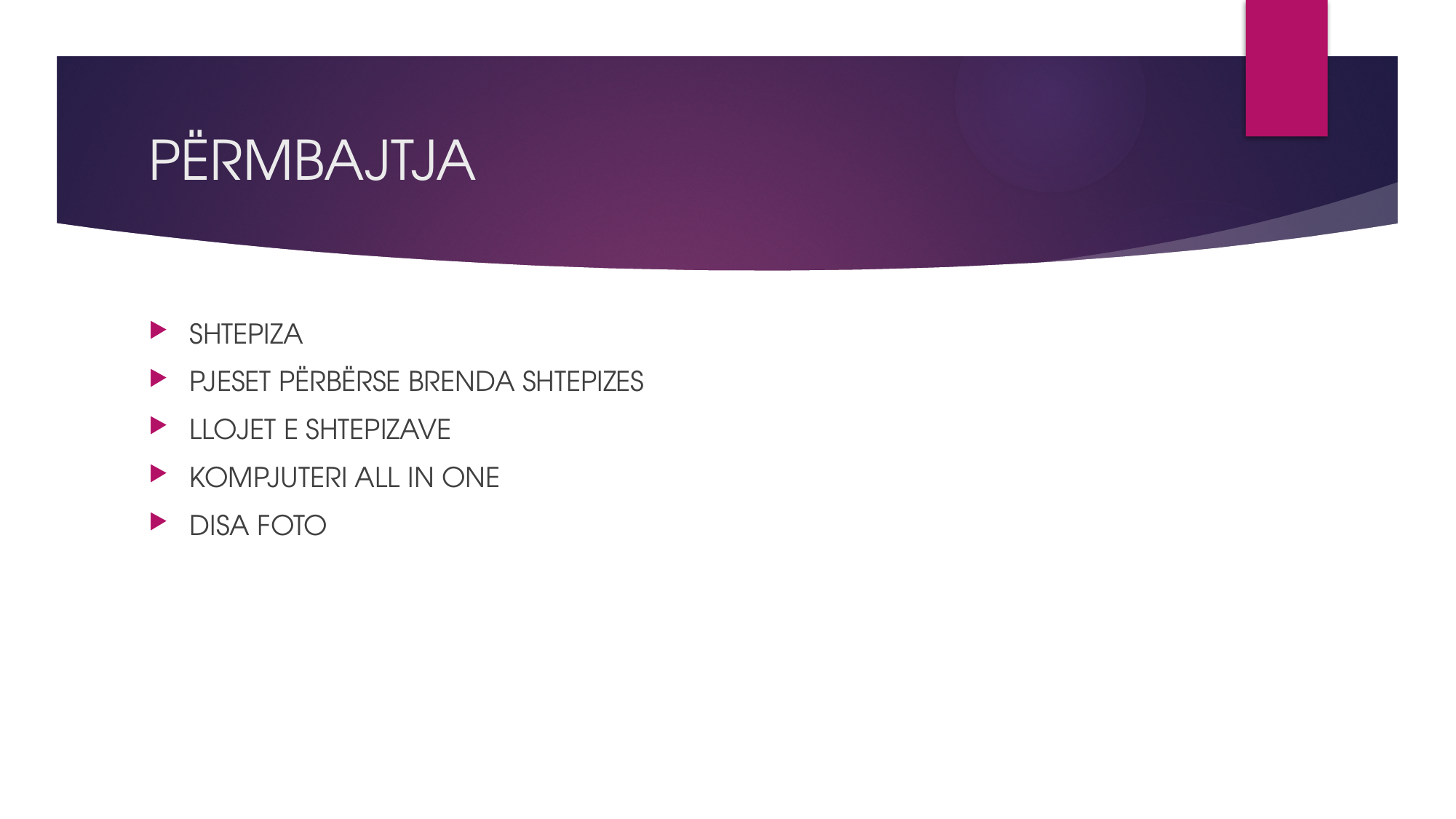

# PËRMBAJTJA
SHTEPIZA
PJESET PËRBËRSE BRENDA SHTEPIZES
LLOJET E SHTEPIZAVE
KOMPJUTERI ALL IN ONE
DISA FOTO